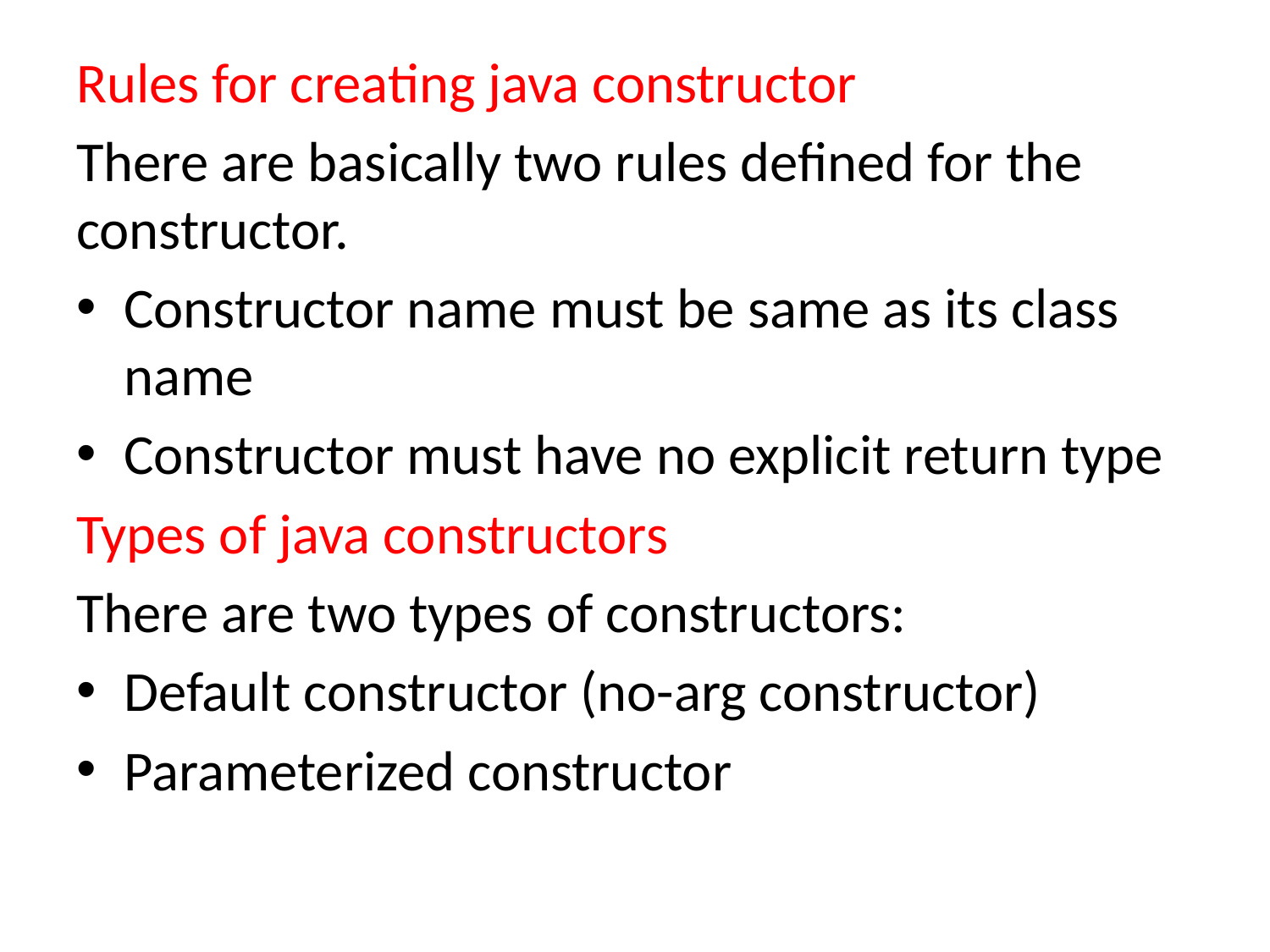

#
Rules for creating java constructor
There are basically two rules defined for the constructor.
Constructor name must be same as its class name
Constructor must have no explicit return type
Types of java constructors
There are two types of constructors:
Default constructor (no-arg constructor)
Parameterized constructor